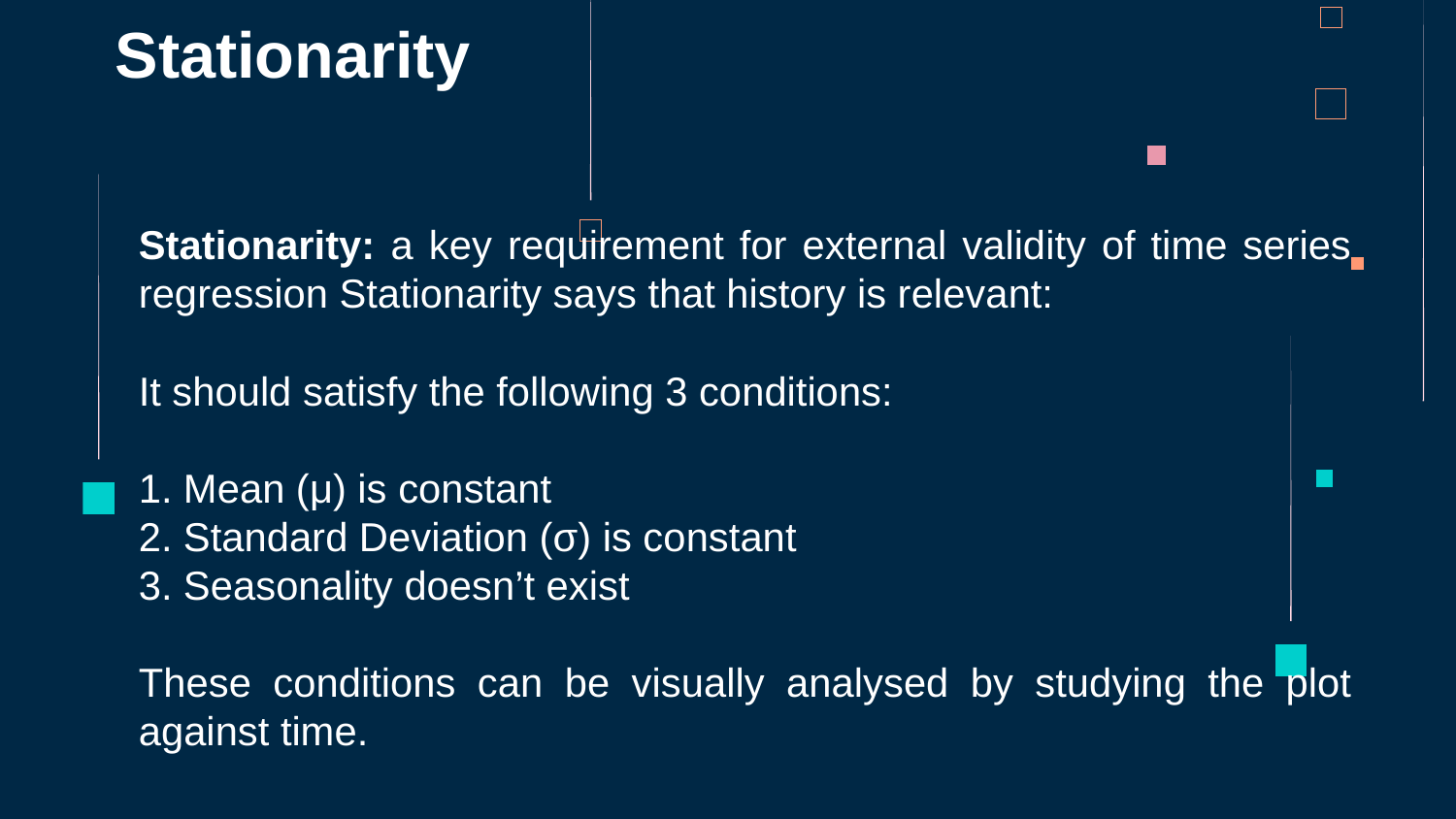

03
# Stationarity
Stationarity: a key requirement for external validity of time series regression Stationarity says that history is relevant:

It should satisfy the following 3 conditions:

1. Mean (μ) is constant
2. Standard Deviation (σ) is constant
3. Seasonality doesn’t exist

These conditions can be visually analysed by studying the plot against time.